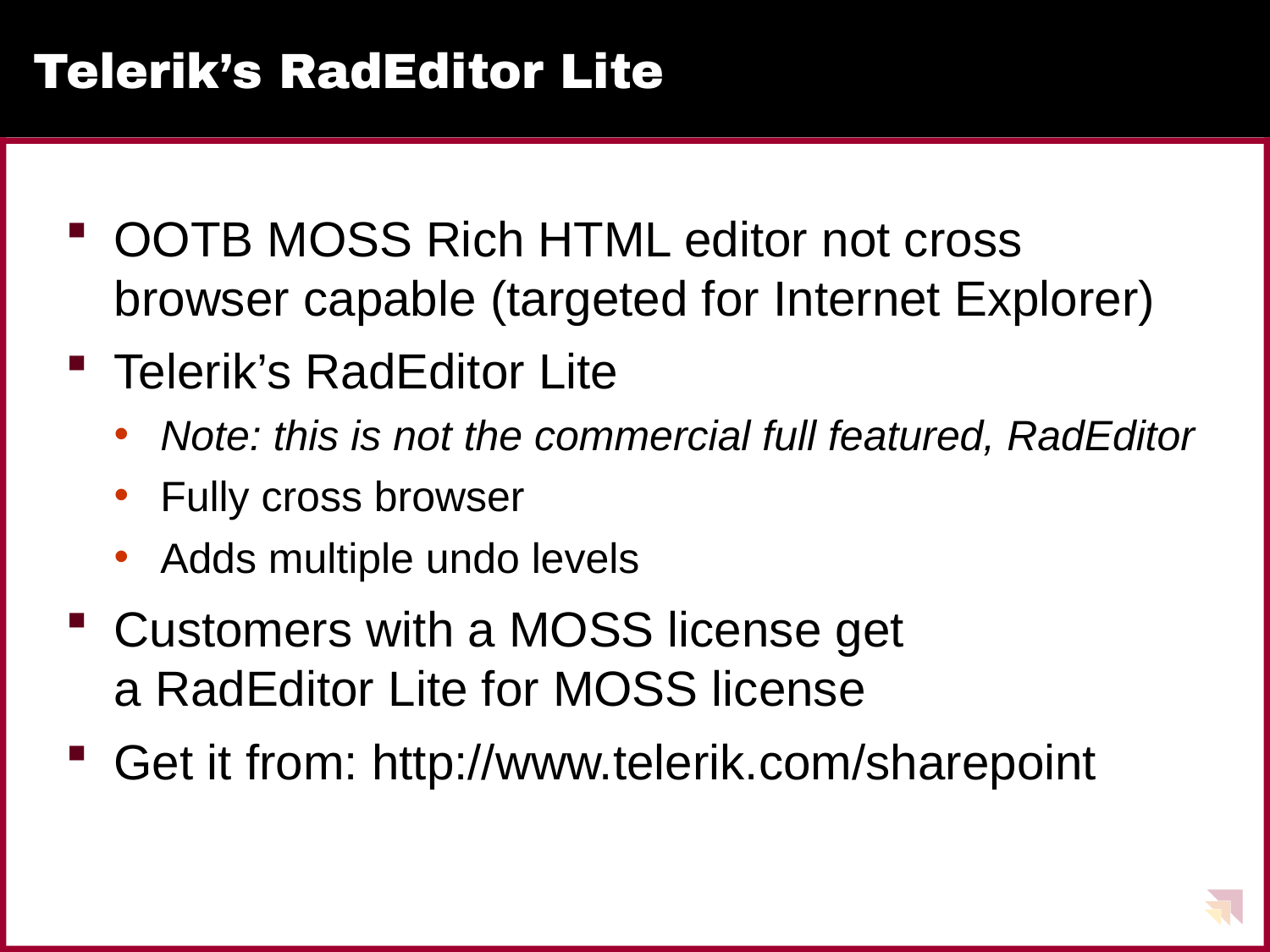

# Telerik’s RadEditor Lite
OOTB MOSS Rich HTML editor not cross browser capable (targeted for Internet Explorer)
Telerik’s RadEditor Lite
Note: this is not the commercial full featured, RadEditor
Fully cross browser
Adds multiple undo levels
Customers with a MOSS license get
a RadEditor Lite for MOSS license
Get it from: http://www.telerik.com/sharepoint